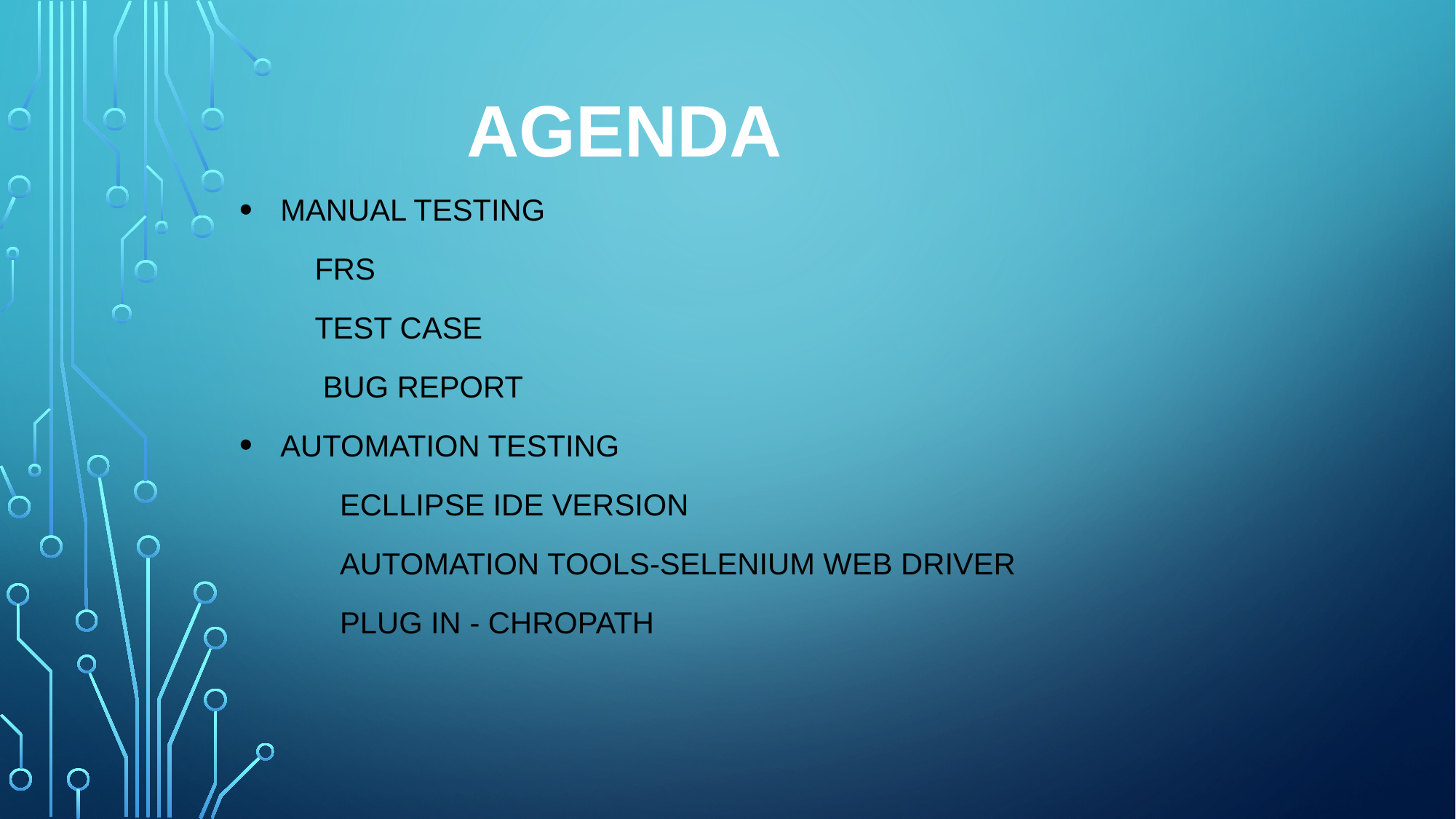

# AGENDA
MANUAL TESTING
         FRS
         TEST CASE
          BUG REPORT
AUTOMATION TESTING
            ECLLIPSE IDE VERSION
            AUTOMATION TOOLS-SELENIUM WEB DRIVER
            PLUG IN - CHROPATH